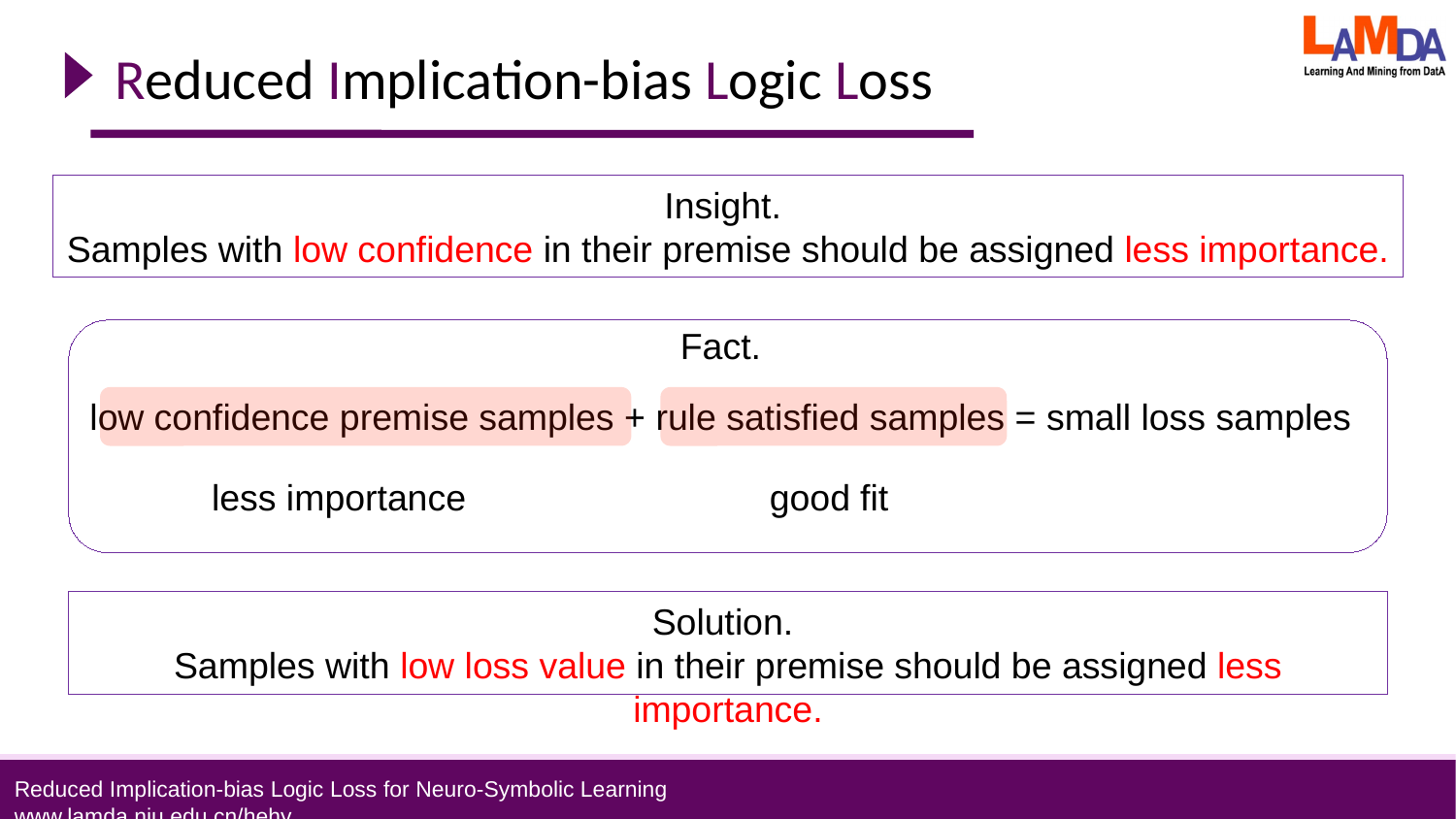

# Reduced Implication-bias Logic Loss
Insight.
Samples with low confidence in their premise should be assigned less importance.
Fact.

low confidence premise samples + rule satisfied samples = small loss samples

less importance
good fit
Solution.
Samples with low loss value in their premise should be assigned less importance.